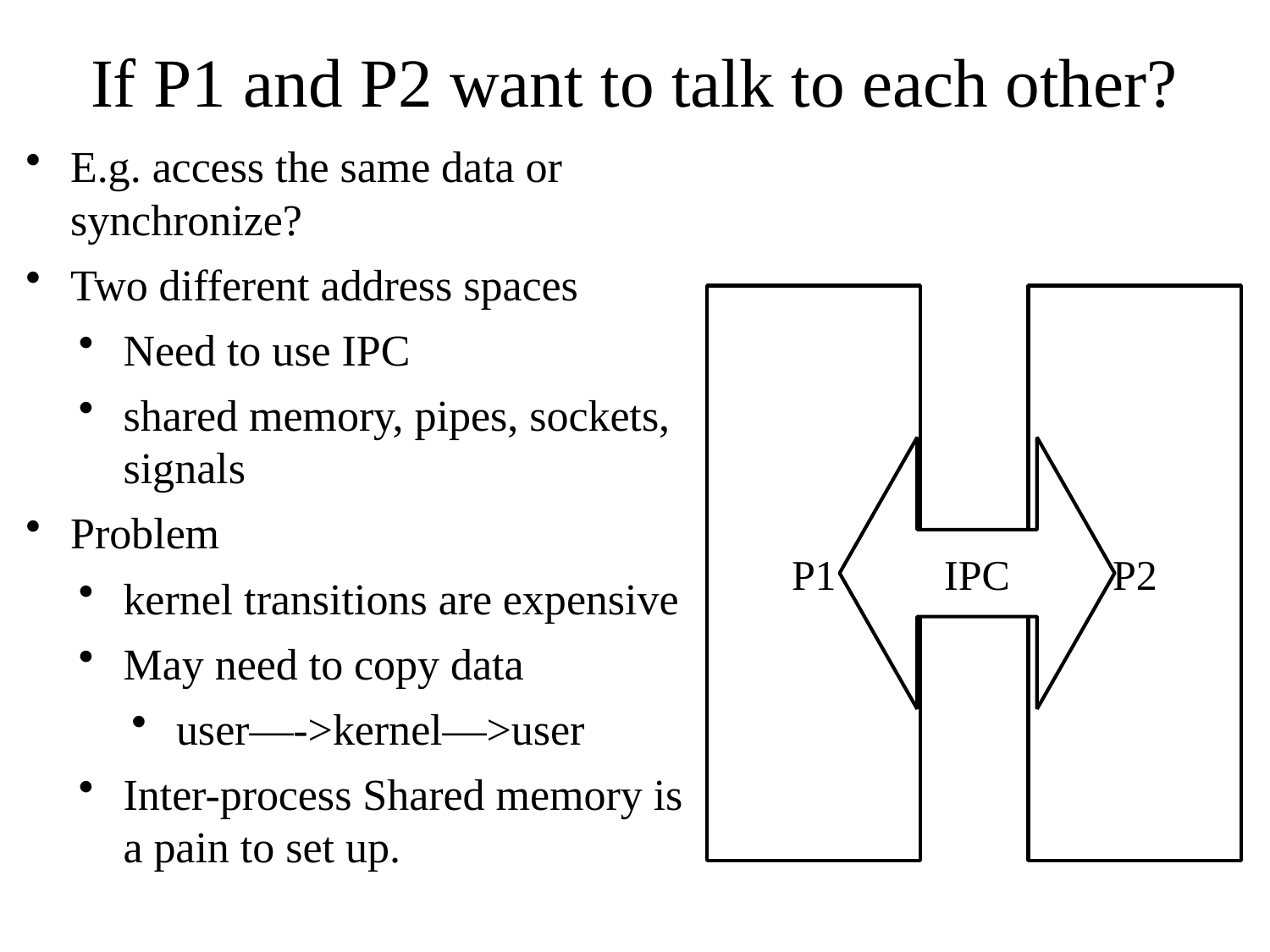

# If P1 and P2 want to talk to each other?
E.g. access the same data or synchronize?
Two different address spaces
Need to use IPC
shared memory, pipes, sockets, signals
Problem
kernel transitions are expensive
May need to copy data
user—->kernel—>user
Inter-process Shared memory is a pain to set up.
P1
P2
IPC